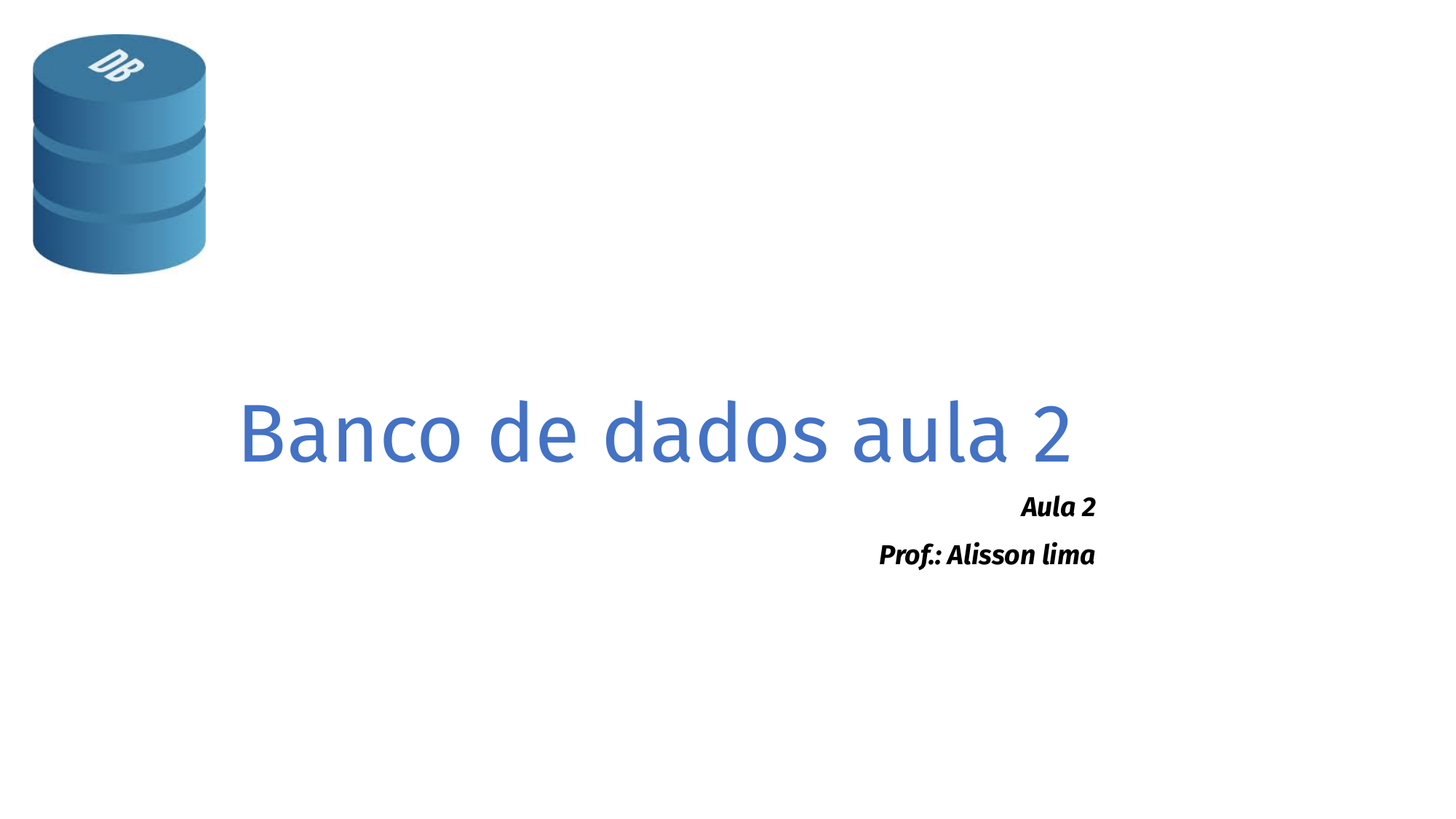

# Banco de dados aula 2
Aula 2
Prof.: Alisson lima